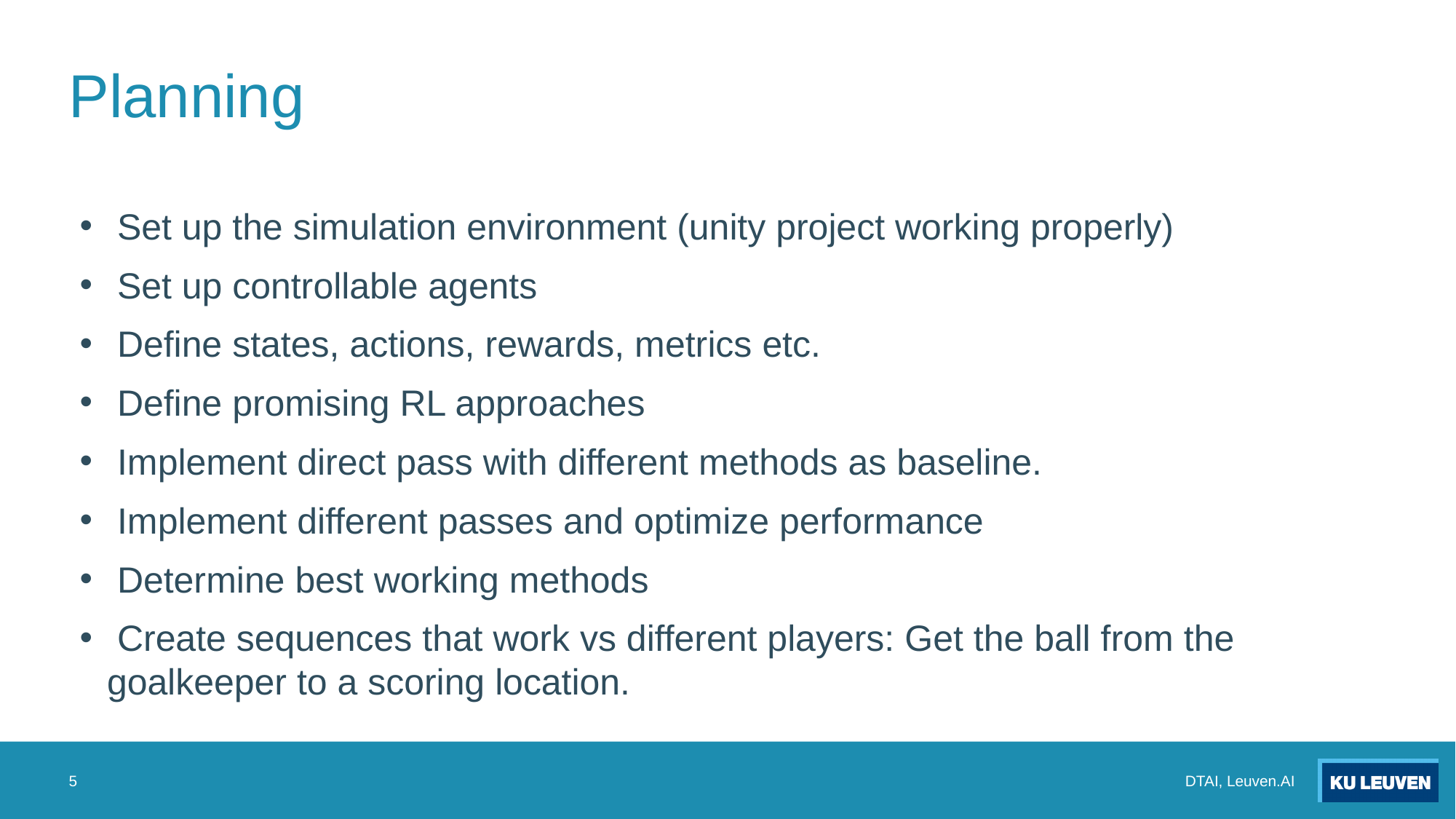

# Planning
 Set up the simulation environment (unity project working properly)
 Set up controllable agents
 Define states, actions, rewards, metrics etc.
 Define promising RL approaches
 Implement direct pass with different methods as baseline.
 Implement different passes and optimize performance
 Determine best working methods
 Create sequences that work vs different players: Get the ball from the goalkeeper to a scoring location.
5
DTAI, Leuven.AI